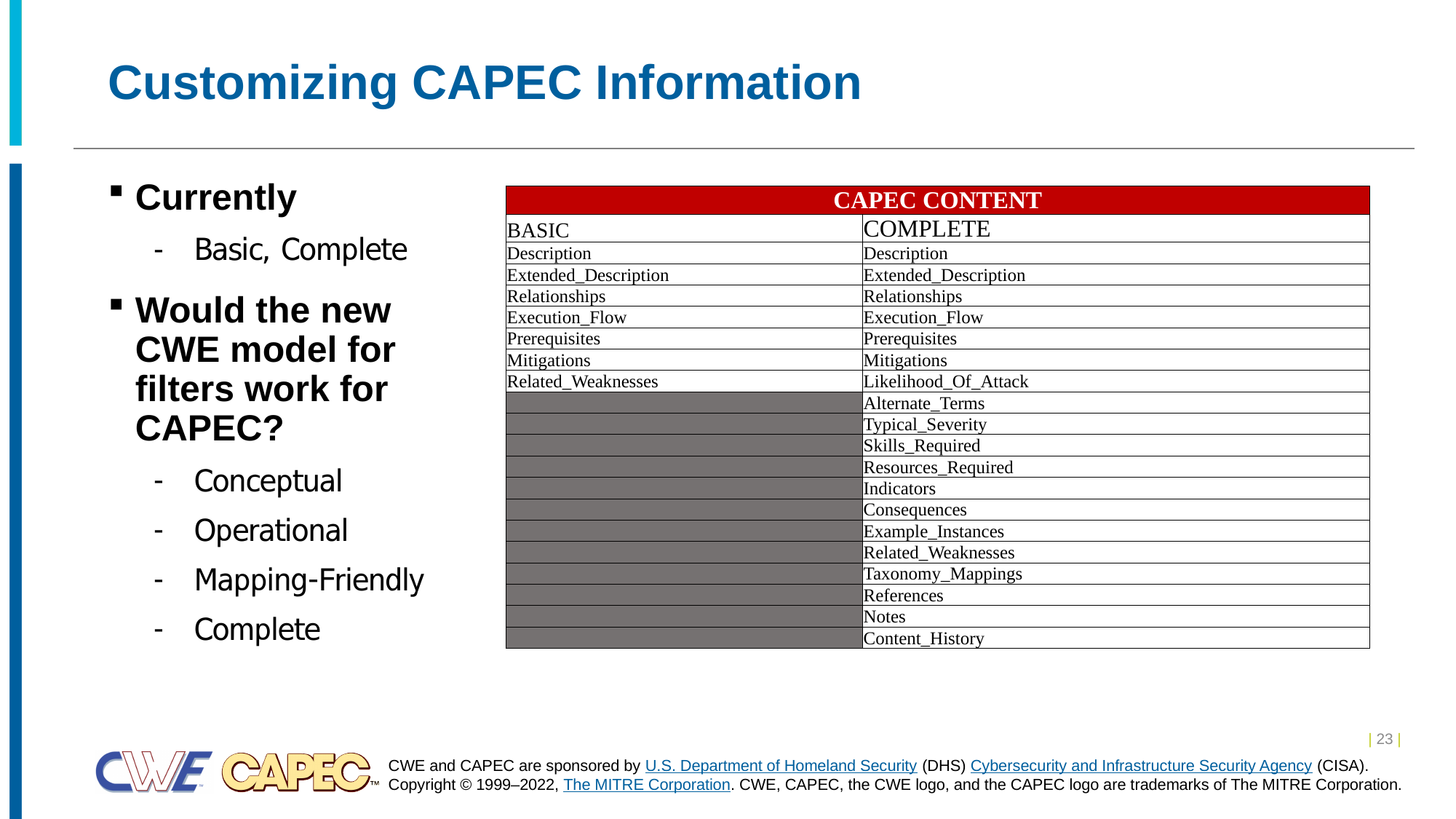

# Customizing CAPEC Information
Currently
Basic, Complete
Would the new CWE model for filters work for CAPEC?
Conceptual
Operational
Mapping-Friendly
Complete

| CAPEC CONTENT |  |
| --- | --- |
| BASIC | COMPLETE |
| Description | Description |
| Extended\_Description | Extended\_Description |
| Relationships | Relationships |
| Execution\_Flow | Execution\_Flow |
| Prerequisites | Prerequisites |
| Mitigations | Mitigations |
| Related\_Weaknesses | Likelihood\_Of\_Attack |
|  | Alternate\_Terms |
|  | Typical\_Severity |
|  | Skills\_Required |
|  | Resources\_Required |
|  | Indicators |
|  | Consequences |
|  | Example\_Instances |
|  | Related\_Weaknesses |
|  | Taxonomy\_Mappings |
|  | References |
|  | Notes |
|  | Content\_History |
| 23 |